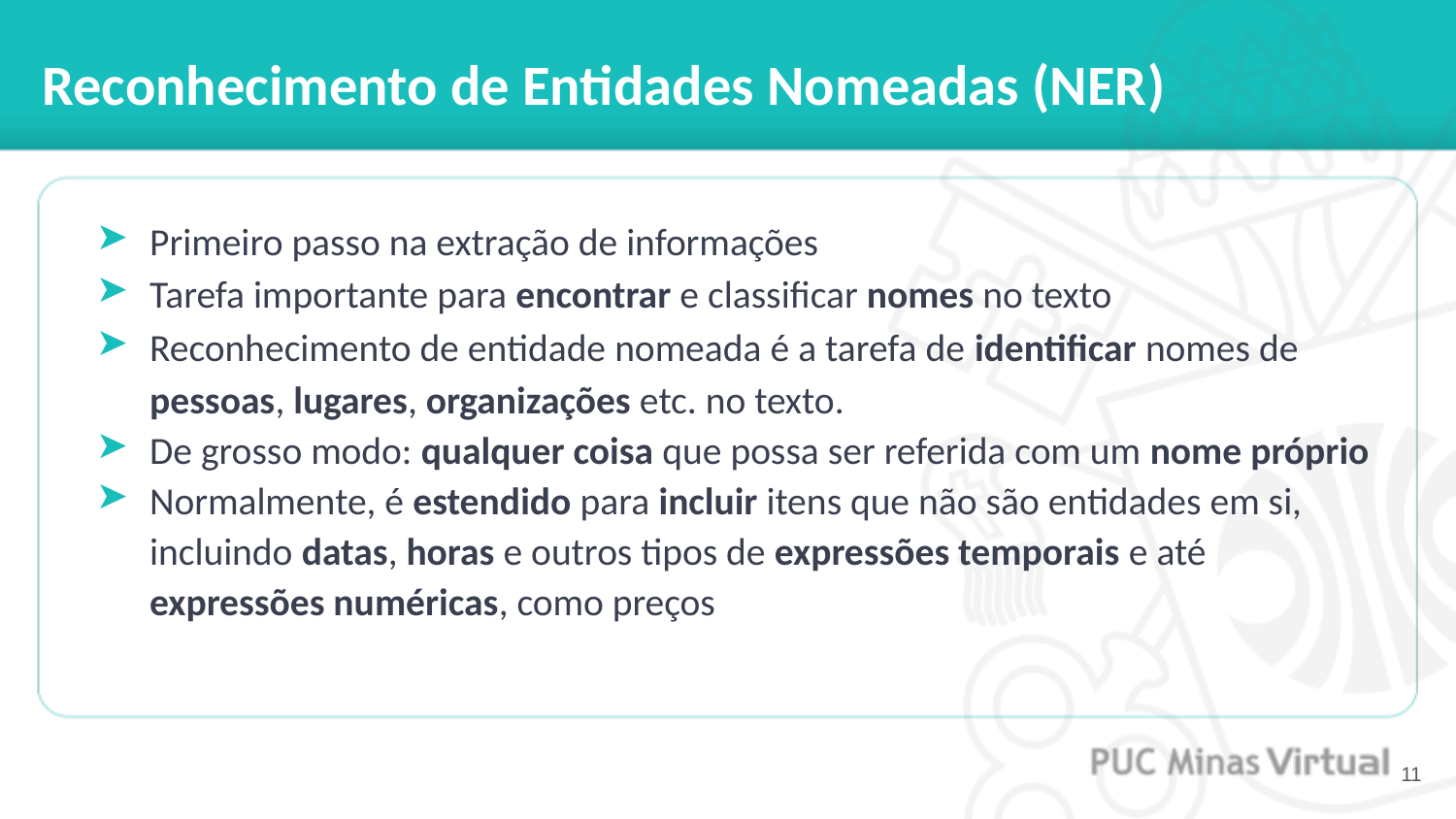

# Reconhecimento de Entidades Nomeadas (NER)
Primeiro passo na extração de informações
Tarefa importante para encontrar e classificar nomes no texto
Reconhecimento de entidade nomeada é a tarefa de identificar nomes de pessoas, lugares, organizações etc. no texto.
De grosso modo: qualquer coisa que possa ser referida com um nome próprio
Normalmente, é estendido para incluir itens que não são entidades em si, incluindo datas, horas e outros tipos de expressões temporais e até expressões numéricas, como preços

11